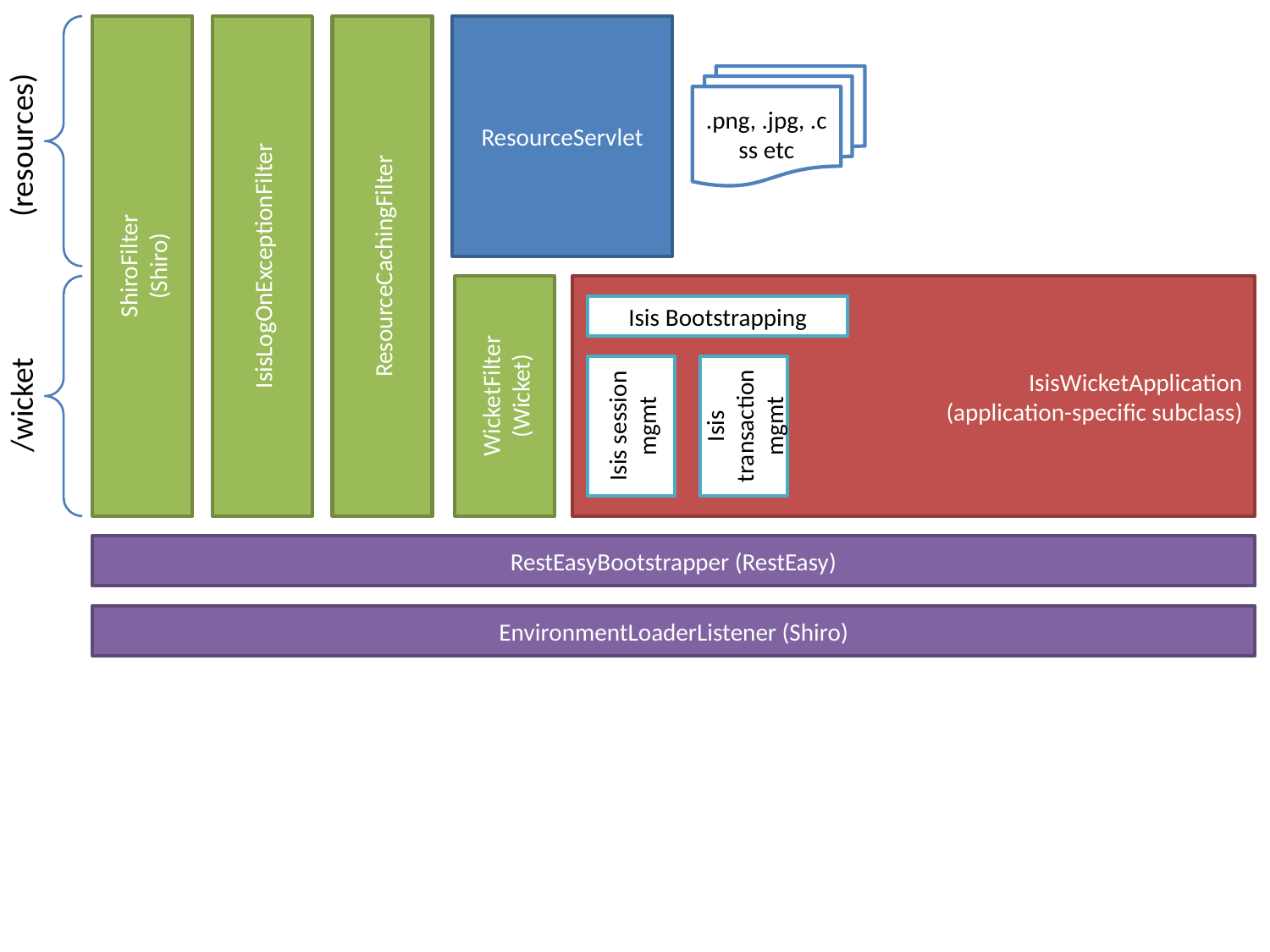

ShiroFilter
(Shiro)
IsisLogOnExceptionFilter
ResourceCachingFilter
ResourceServlet
.png, .jpg, .css etc
(resources)

WicketFilter
(Wicket)
IsisWicketApplication
(application-specific subclass)
Isis Bootstrapping
/wicket
Isis session mgmt
Isis transaction mgmt
RestEasyBootstrapper (RestEasy)
EnvironmentLoaderListener (Shiro)